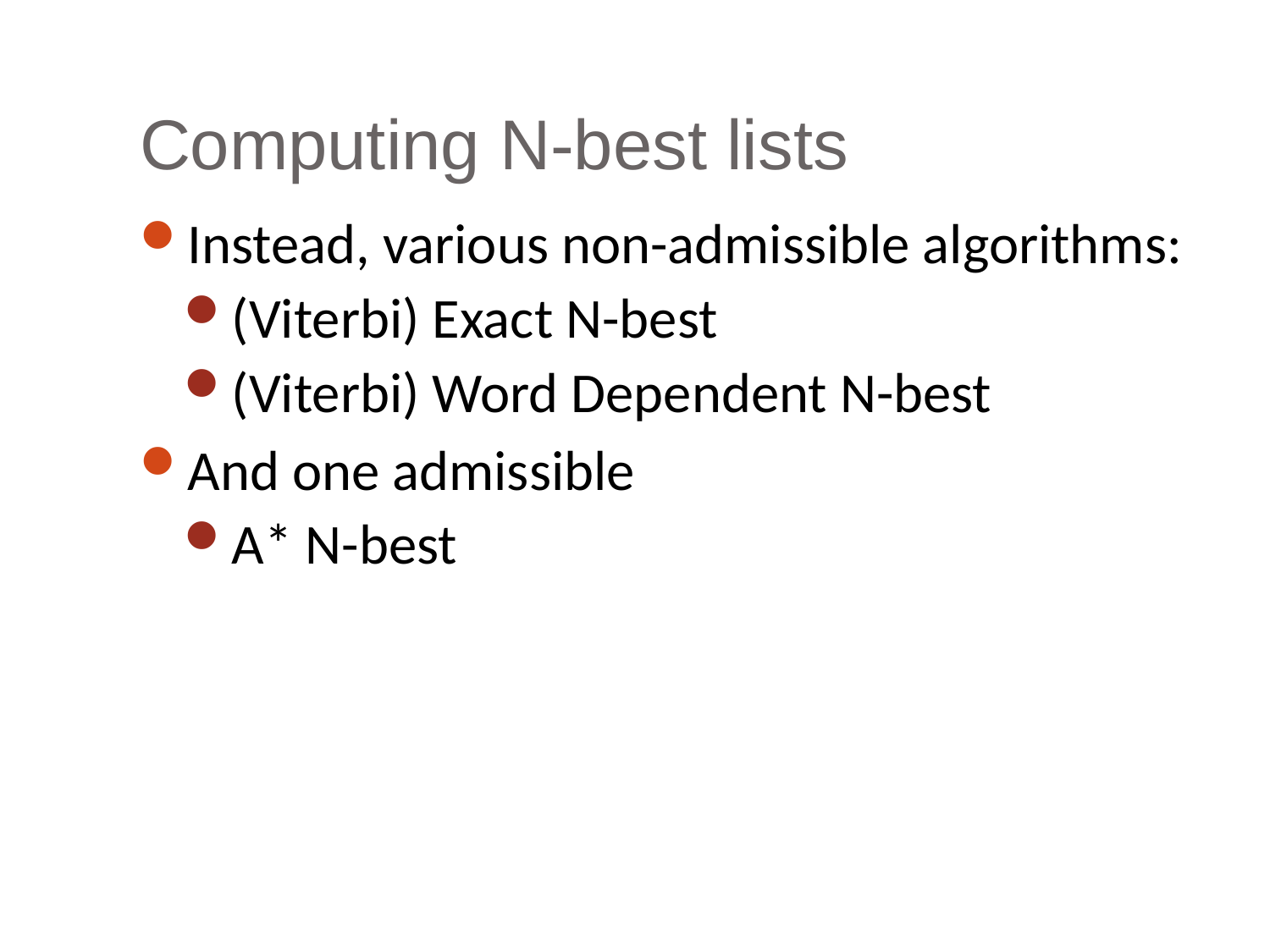

# Computing N-best lists
Instead, various non-admissible algorithms:
(Viterbi) Exact N-best
(Viterbi) Word Dependent N-best
And one admissible
A* N-best